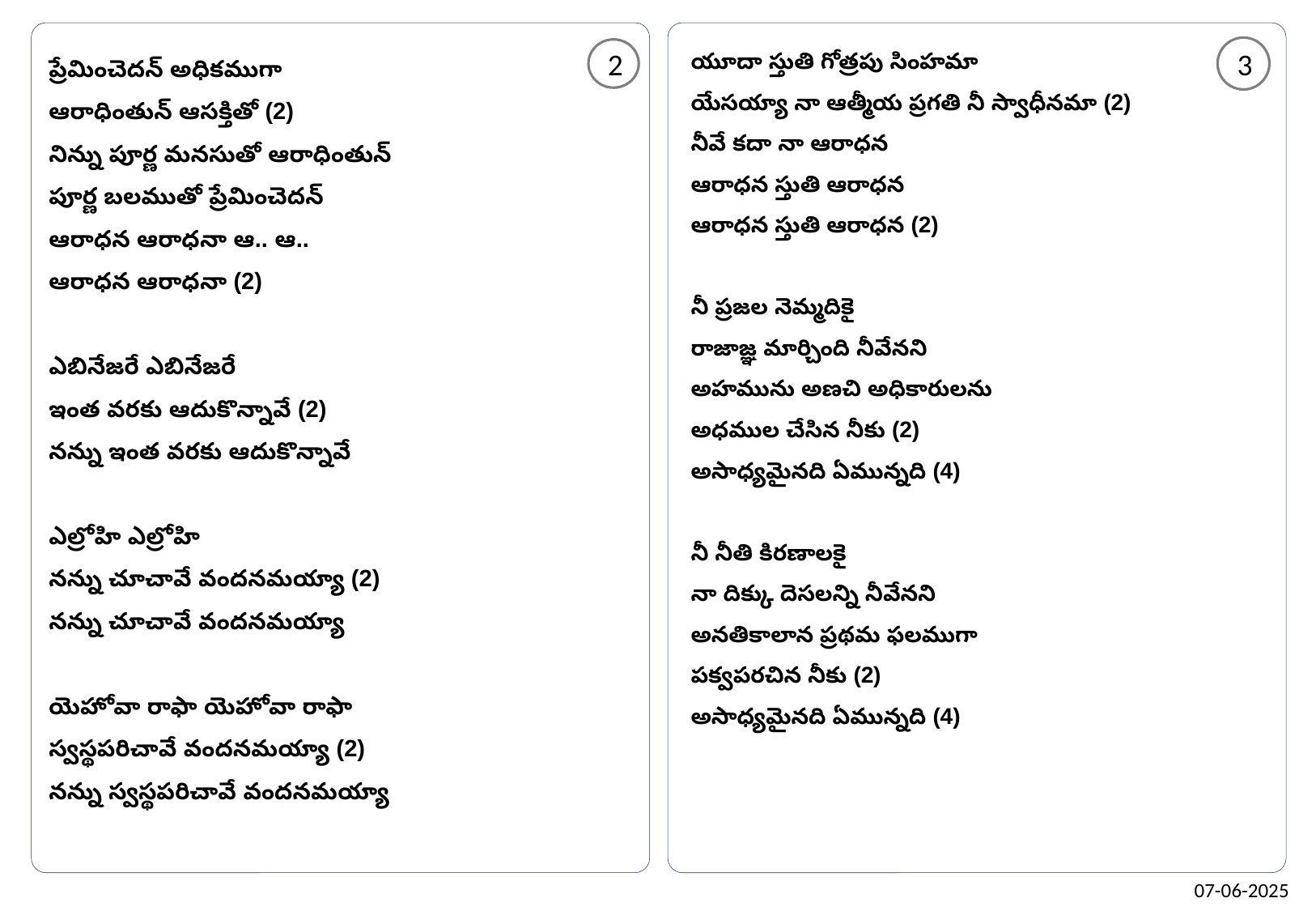

యూదా స్తుతి గోత్రపు సింహమా
యేసయ్యా నా ఆత్మీయ ప్రగతి నీ స్వాధీనమా (2)
నీవే కదా నా ఆరాధన
ఆరాధన స్తుతి ఆరాధన
ఆరాధన స్తుతి ఆరాధన (2)

నీ ప్రజల నెమ్మదికై
రాజాజ్ఞ మార్చింది నీవేనని
అహమును అణచి అధికారులను
అధముల చేసిన నీకు (2)
అసాధ్యమైనది ఏమున్నది (4)

నీ నీతి కిరణాలకై
నా దిక్కు దెసలన్ని నీవేనని
అనతికాలాన ప్రథమ ఫలముగా
పక్వపరచిన నీకు (2)
అసాధ్యమైనది ఏమున్నది (4)
ప్రేమించెదన్ అధికముగా
ఆరాధింతున్ ఆసక్తితో (2)
నిన్ను పూర్ణ మనసుతో ఆరాధింతున్
పూర్ణ బలముతో ప్రేమించెదన్
ఆరాధన ఆరాధనా ఆ.. ఆ..
ఆరాధన ఆరాధనా (2)

ఎబినేజరే ఎబినేజరే
ఇంత వరకు ఆదుకొన్నావే (2)
నన్ను ఇంత వరకు ఆదుకొన్నావే

ఎల్రోహి ఎల్రోహి
నన్ను చూచావే వందనమయ్యా (2)
నన్ను చూచావే వందనమయ్యా

యెహోవా రాఫా యెహోవా రాఫా
స్వస్థపరిచావే వందనమయ్యా (2)
నన్ను స్వస్థపరిచావే వందనమయ్యా
3
2